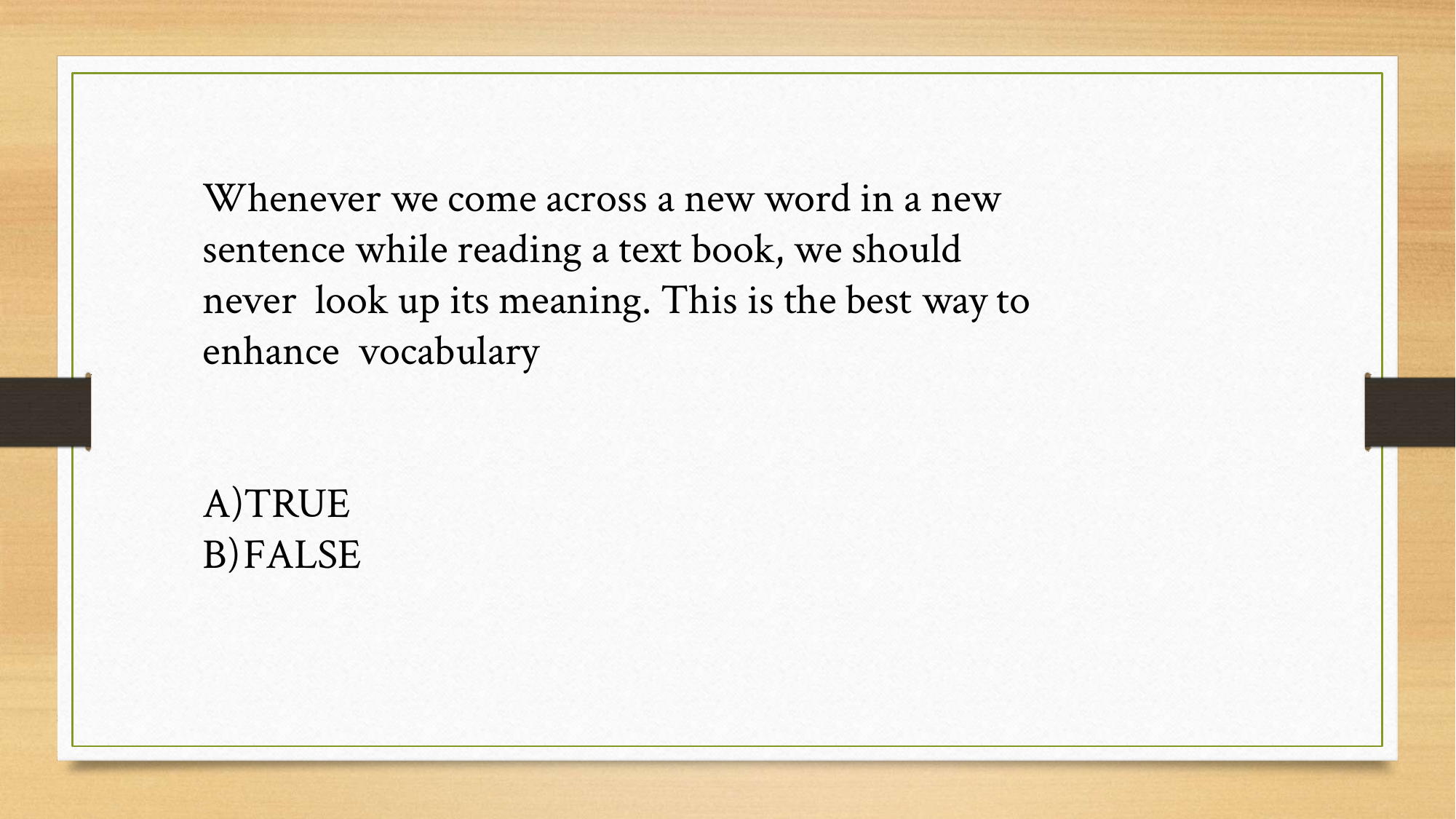

# Whenever we come across a new word in a new  sentence while reading a text book, we should never  look up its meaning. This is the best way to enhance  vocabulary
A)TRUE  B)FALSE